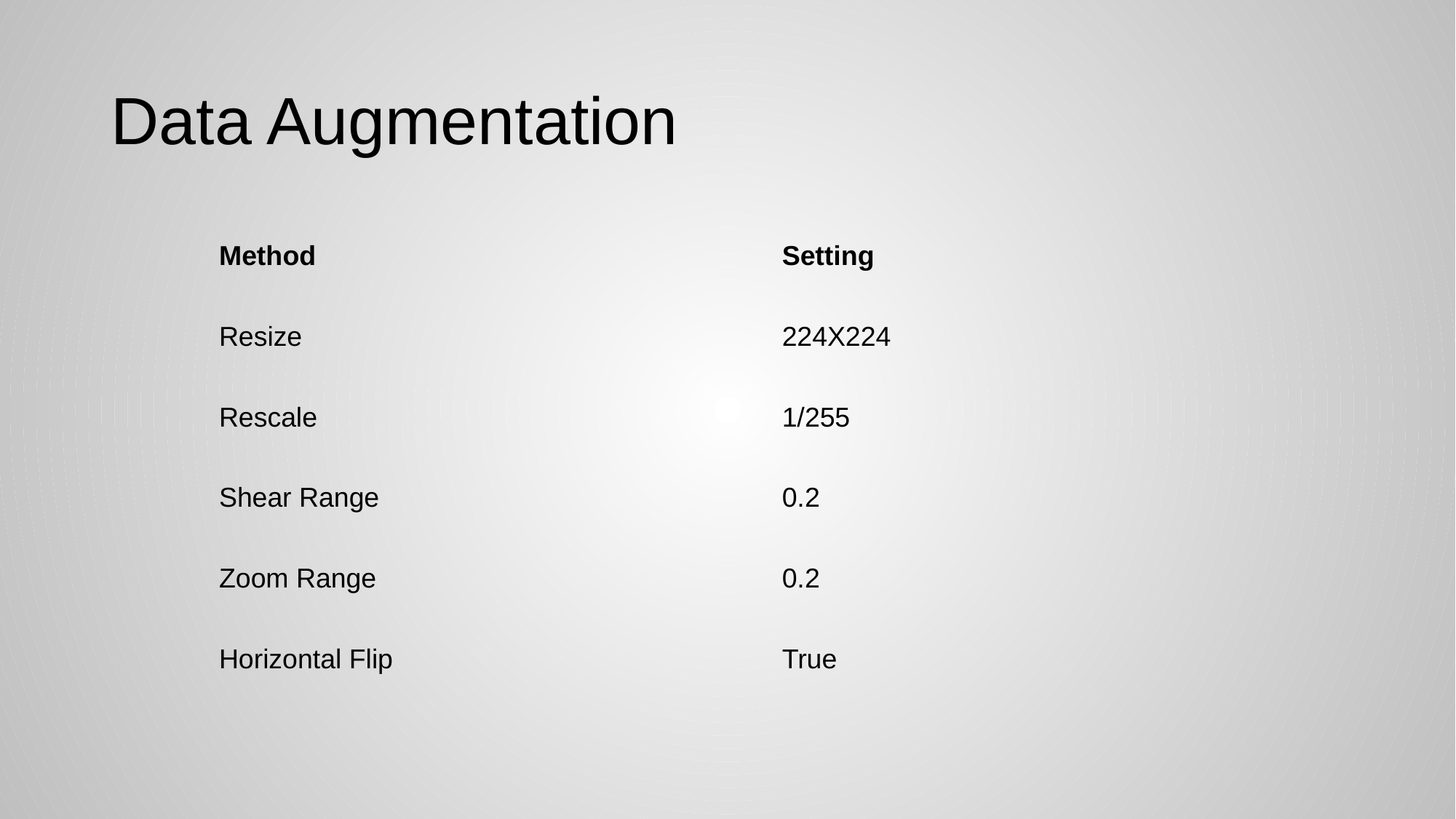

# Data Augmentation
| Method | Setting |
| --- | --- |
| Resize | 224X224 |
| Rescale | 1/255 |
| Shear Range | 0.2 |
| Zoom Range | 0.2 |
| Horizontal Flip | True |